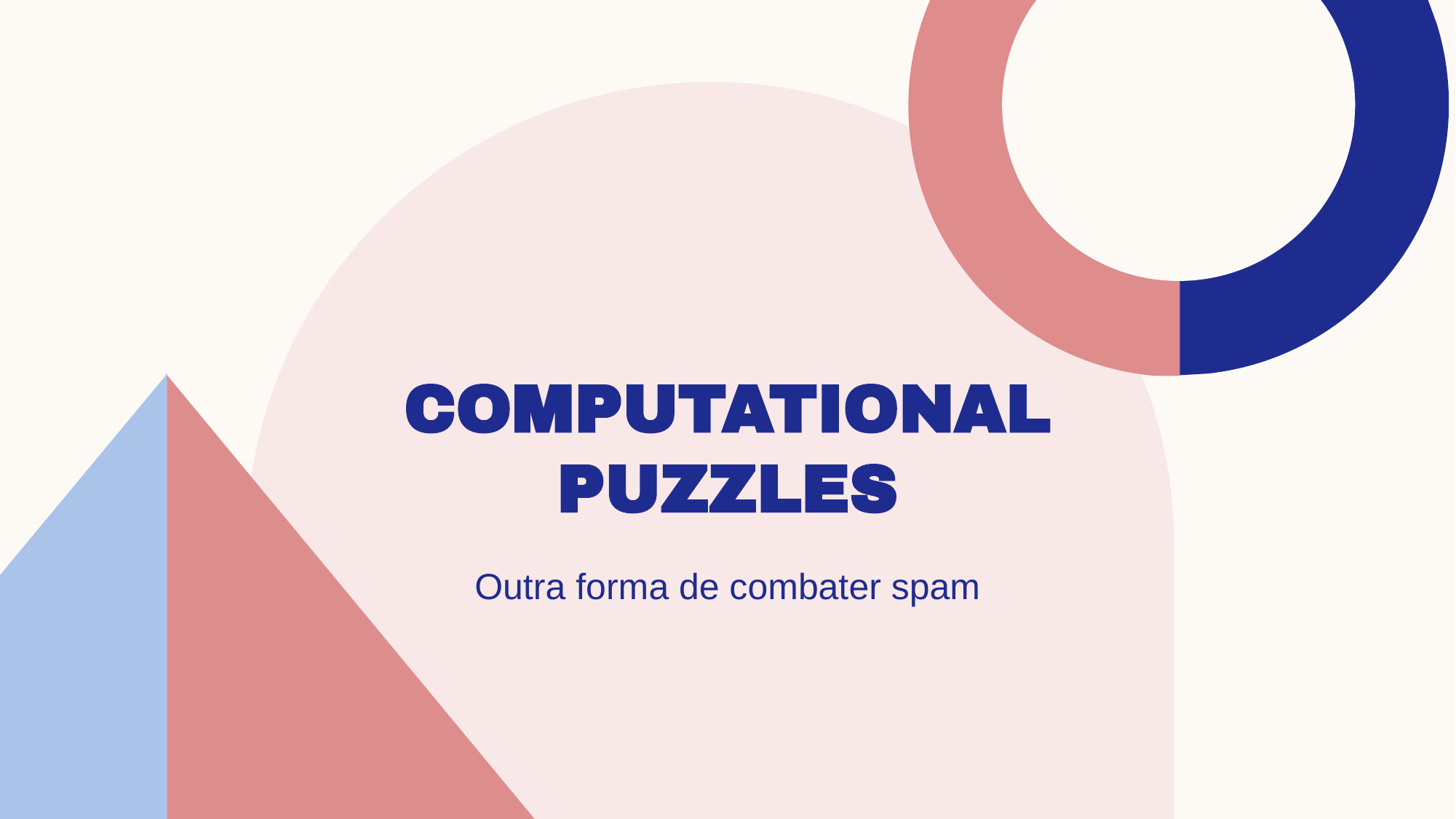

# Computational puzzles
Outra forma de combater spam